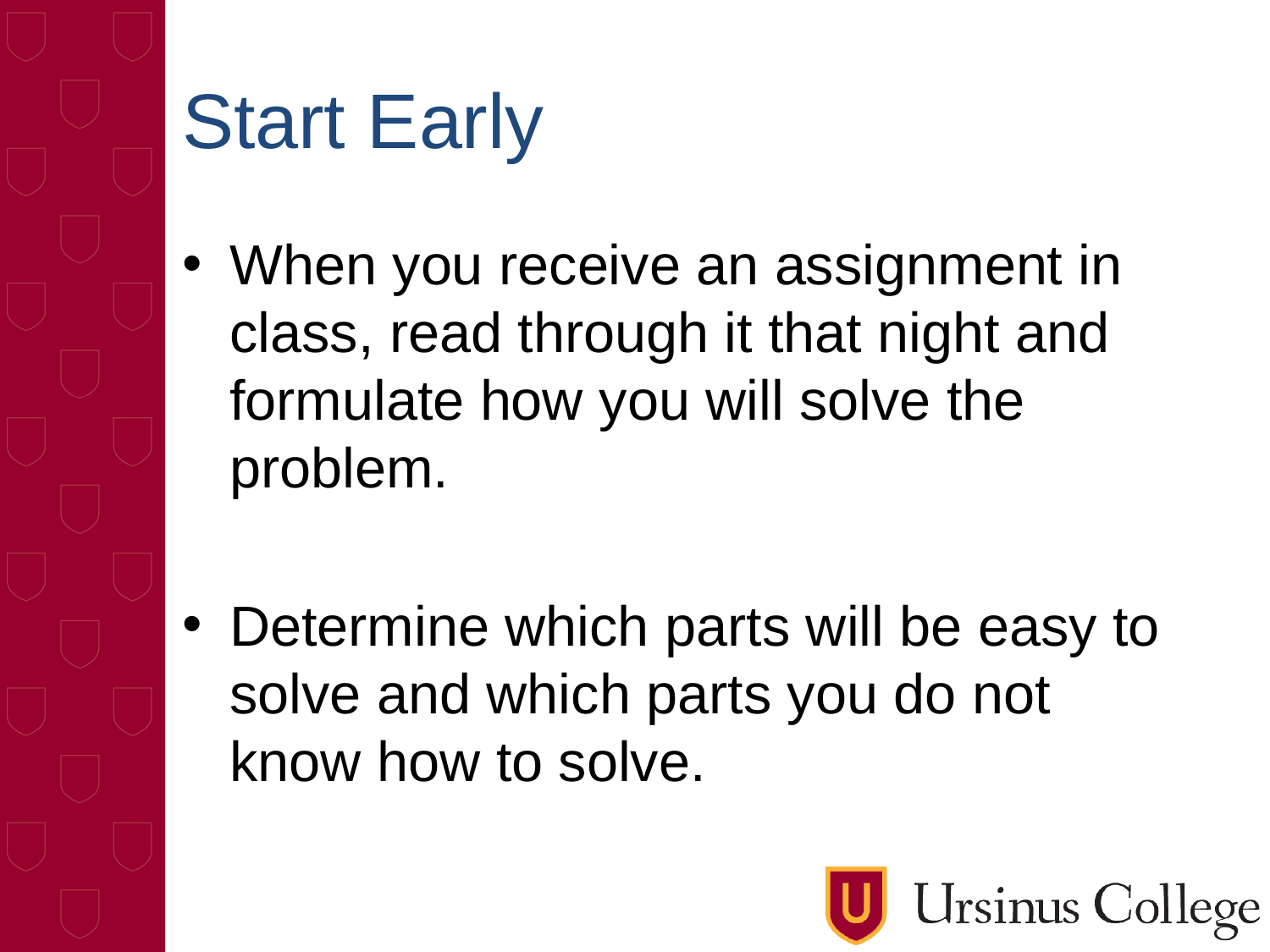

# Start Early
When you receive an assignment in class, read through it that night and formulate how you will solve the problem.

Determine which parts will be easy to solve and which parts you do not know how to solve.